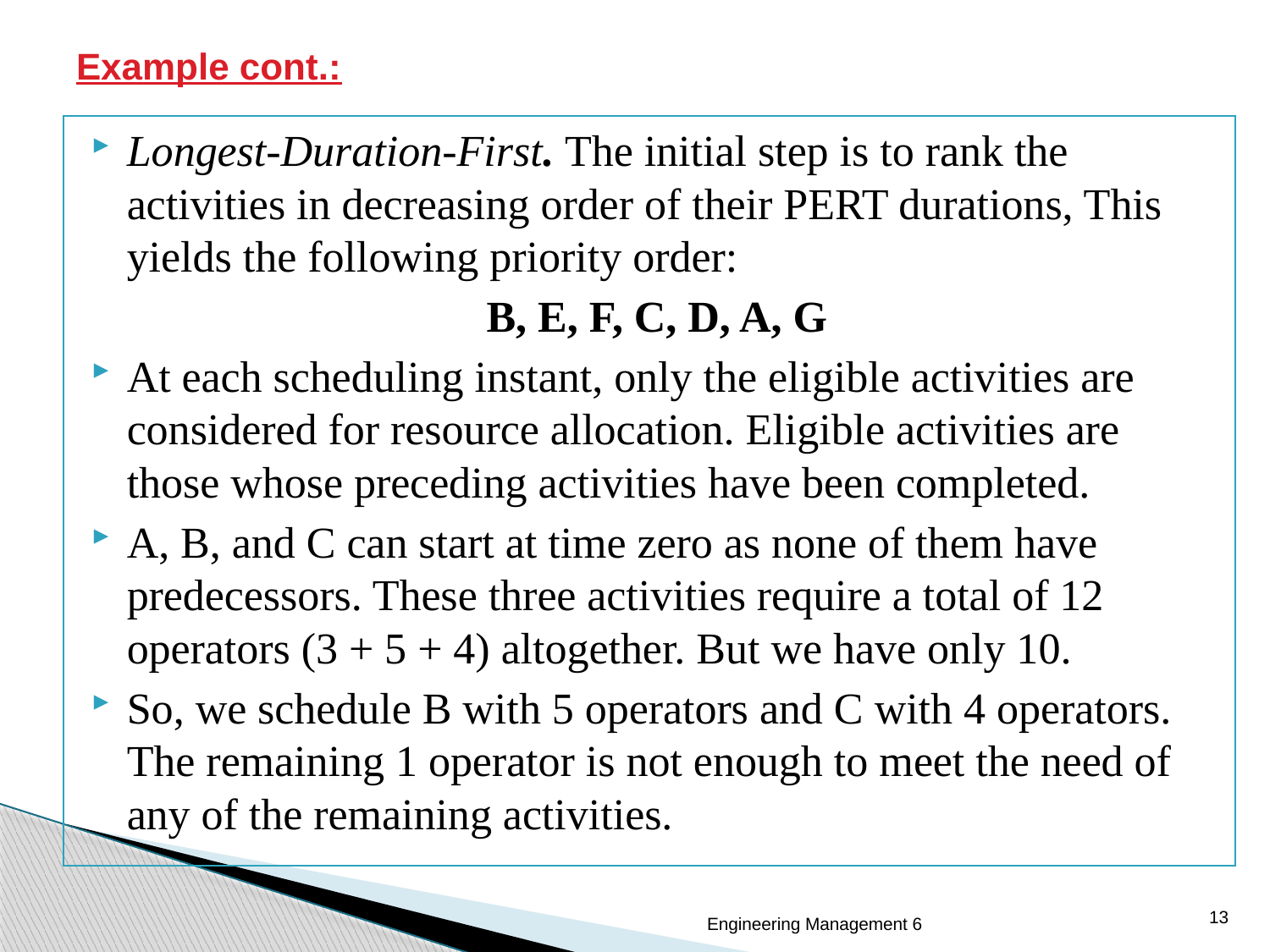

# Example cont.:
Longest-Duration-First. The initial step is to rank the activities in decreasing order of their PERT durations, This yields the following priority order:
B, E, F, C, D, A, G
At each scheduling instant, only the eligible activities are considered for resource allocation. Eligible activities are those whose preceding activities have been completed.
A, B, and C can start at time zero as none of them have predecessors. These three activities require a total of 12 operators (3 + 5 + 4) altogether. But we have only 10.
So, we schedule B with 5 operators and C with 4 operators. The remaining 1 operator is not enough to meet the need of any of the remaining activities.
13
Engineering Management 6